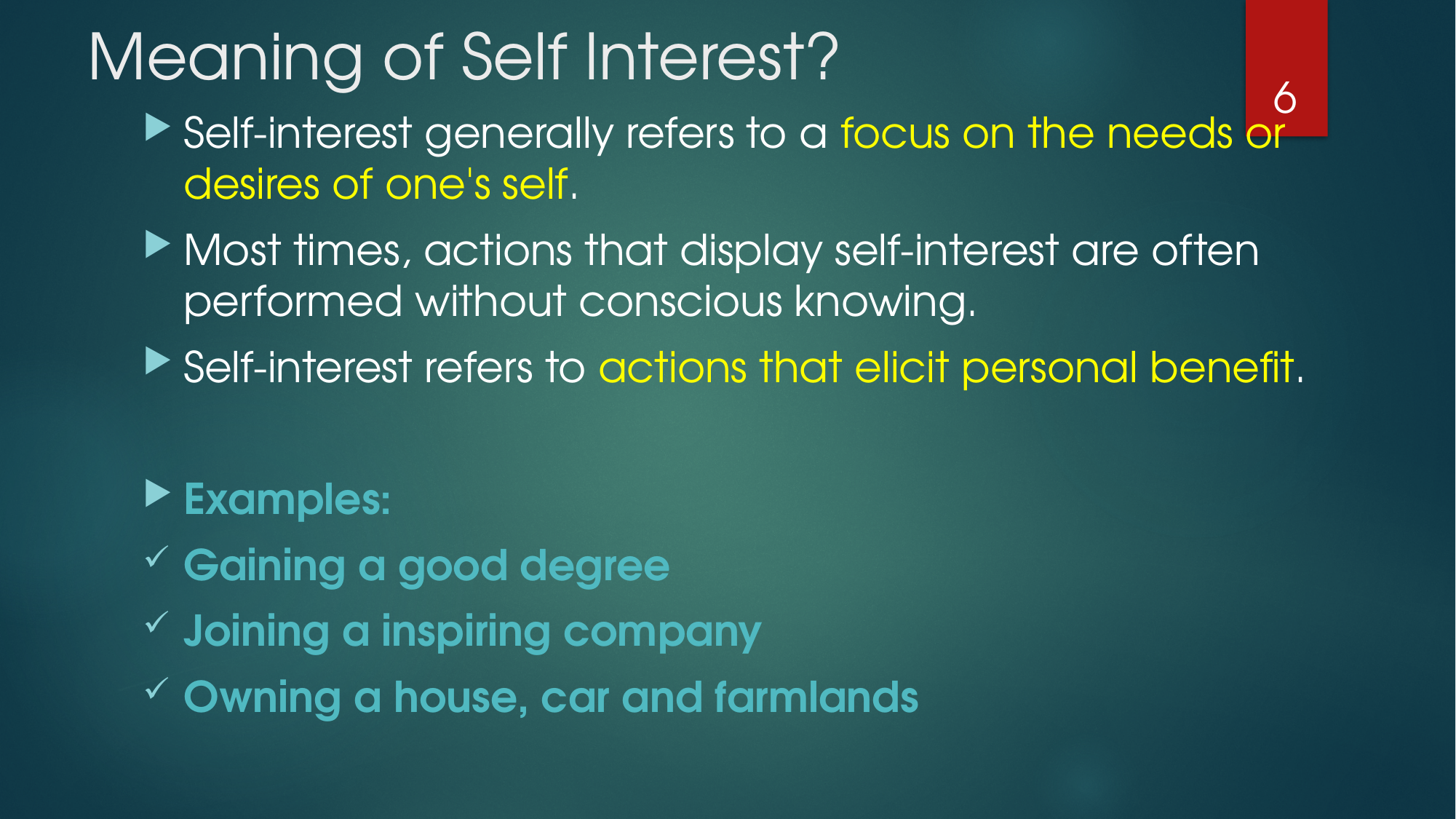

# Meaning of Self Interest?
6
Self-interest generally refers to a focus on the needs or desires of one's self.
Most times, actions that display self-interest are often performed without conscious knowing.
Self-interest refers to actions that elicit personal benefit.

Examples:
Gaining a good degree
Joining a inspiring company
Owning a house, car and farmlands